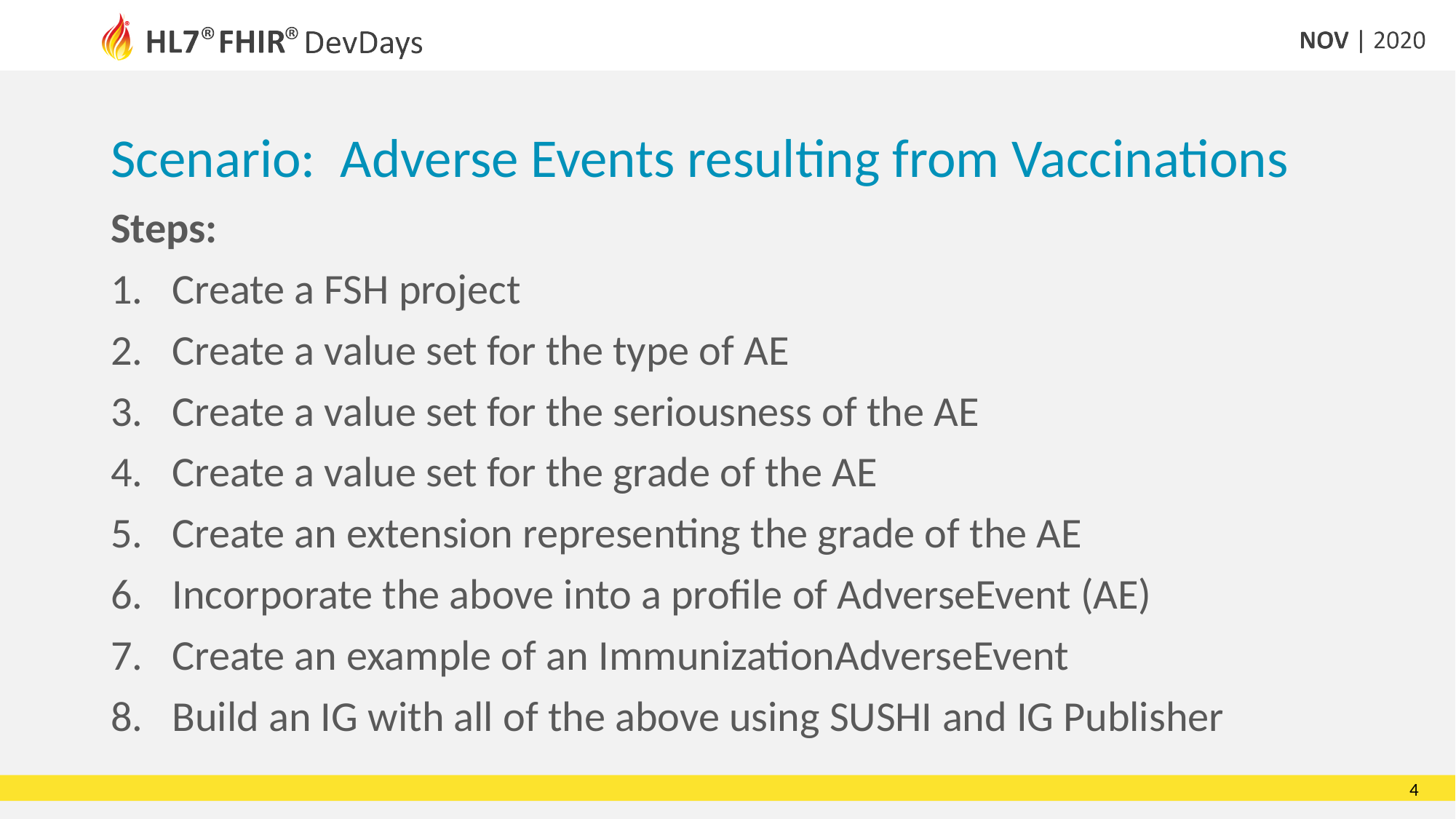

# Scenario:  Adverse Events resulting from Vaccinations
Steps:
Create a FSH project
Create a value set for the type of AE
Create a value set for the seriousness of the AE
Create a value set for the grade of the AE
Create an extension representing the grade of the AE
Incorporate the above into a profile of AdverseEvent (AE)
Create an example of an ImmunizationAdverseEvent
Build an IG with all of the above using SUSHI and IG Publisher